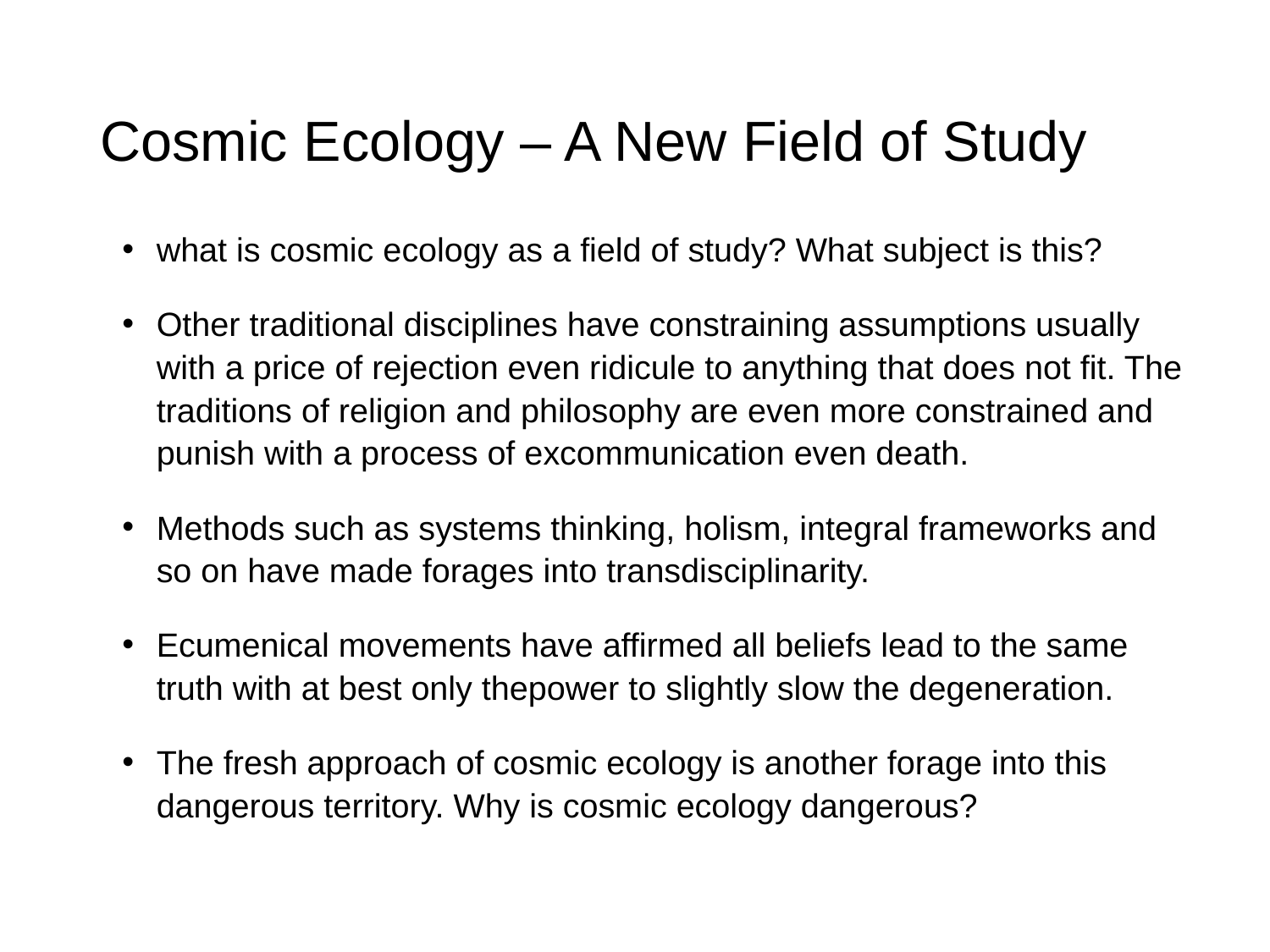

# Cosmic Ecology – A New Field of Study
what is cosmic ecology as a field of study? What subject is this?
Other traditional disciplines have constraining assumptions usually with a price of rejection even ridicule to anything that does not fit. The traditions of religion and philosophy are even more constrained and punish with a process of excommunication even death.
Methods such as systems thinking, holism, integral frameworks and so on have made forages into transdisciplinarity.
Ecumenical movements have affirmed all beliefs lead to the same truth with at best only thepower to slightly slow the degeneration.
The fresh approach of cosmic ecology is another forage into this dangerous territory. Why is cosmic ecology dangerous?